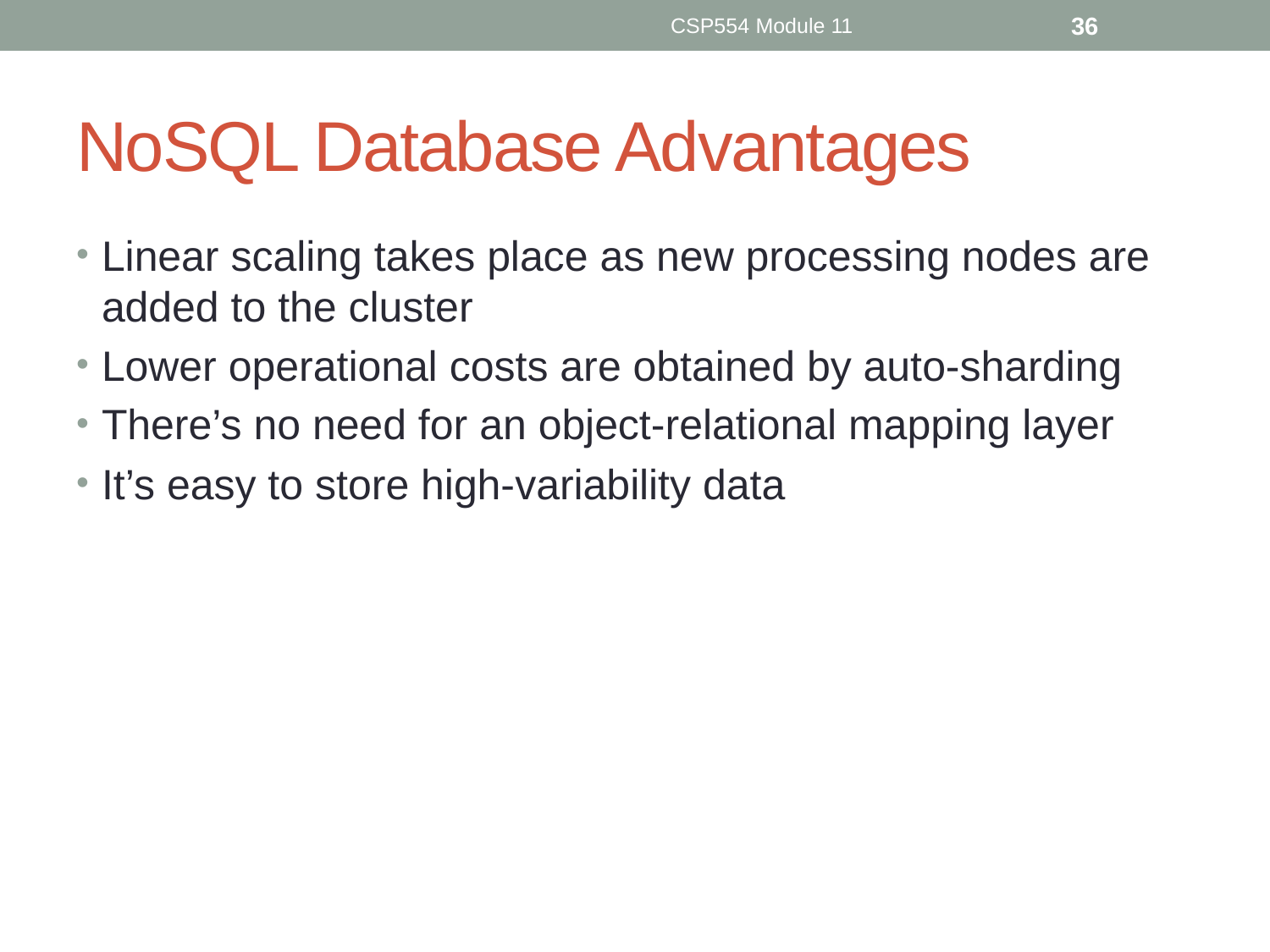

CSP554 Module 11
36
# NoSQL Database Advantages
Linear scaling takes place as new processing nodes are added to the cluster
Lower operational costs are obtained by auto-sharding
There’s no need for an object-relational mapping layer
It’s easy to store high-variability data